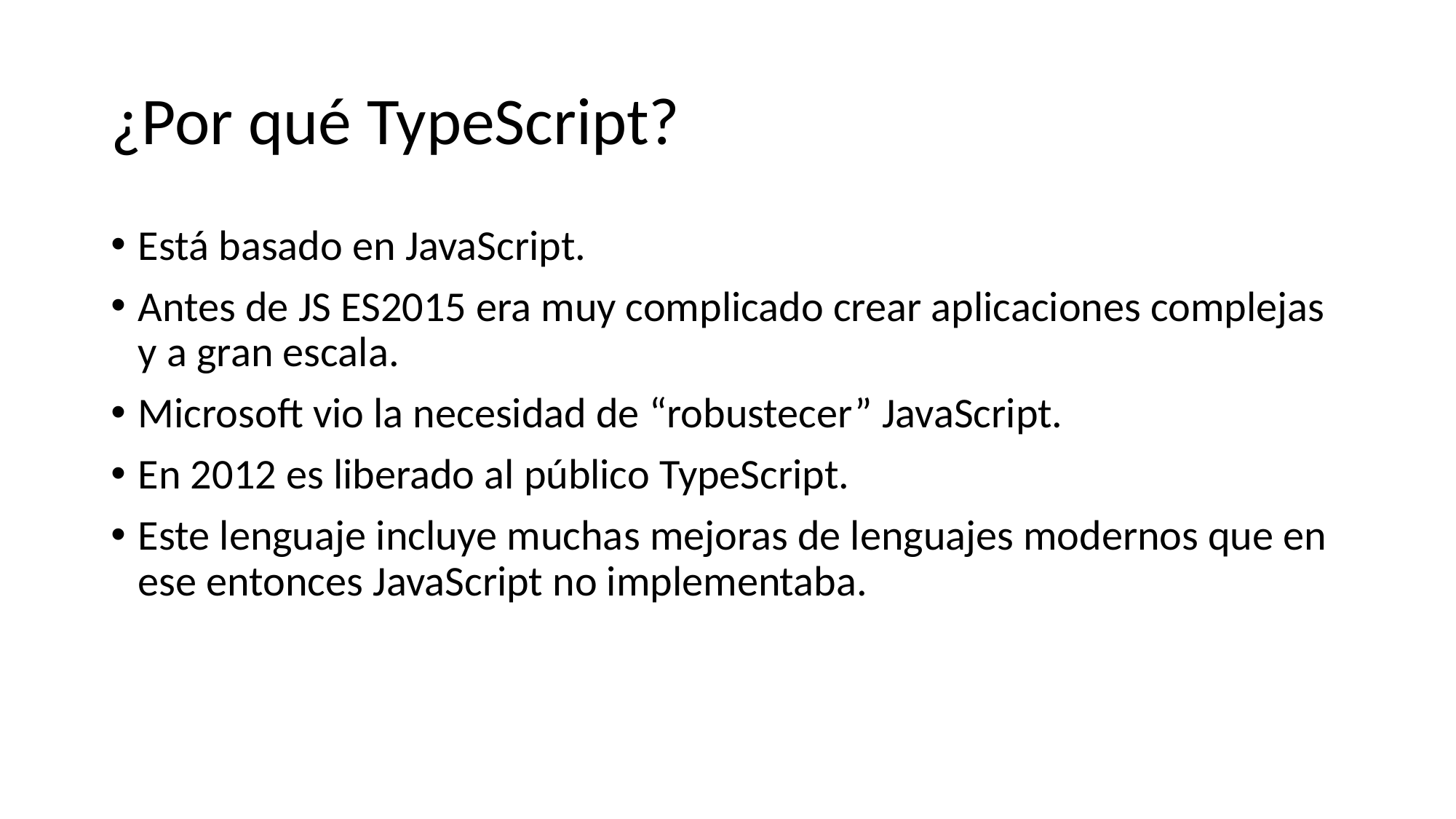

# ¿Por qué TypeScript?
Está basado en JavaScript.
Antes de JS ES2015 era muy complicado crear aplicaciones complejas y a gran escala.
Microsoft vio la necesidad de “robustecer” JavaScript.
En 2012 es liberado al público TypeScript.
Este lenguaje incluye muchas mejoras de lenguajes modernos que en ese entonces JavaScript no implementaba.